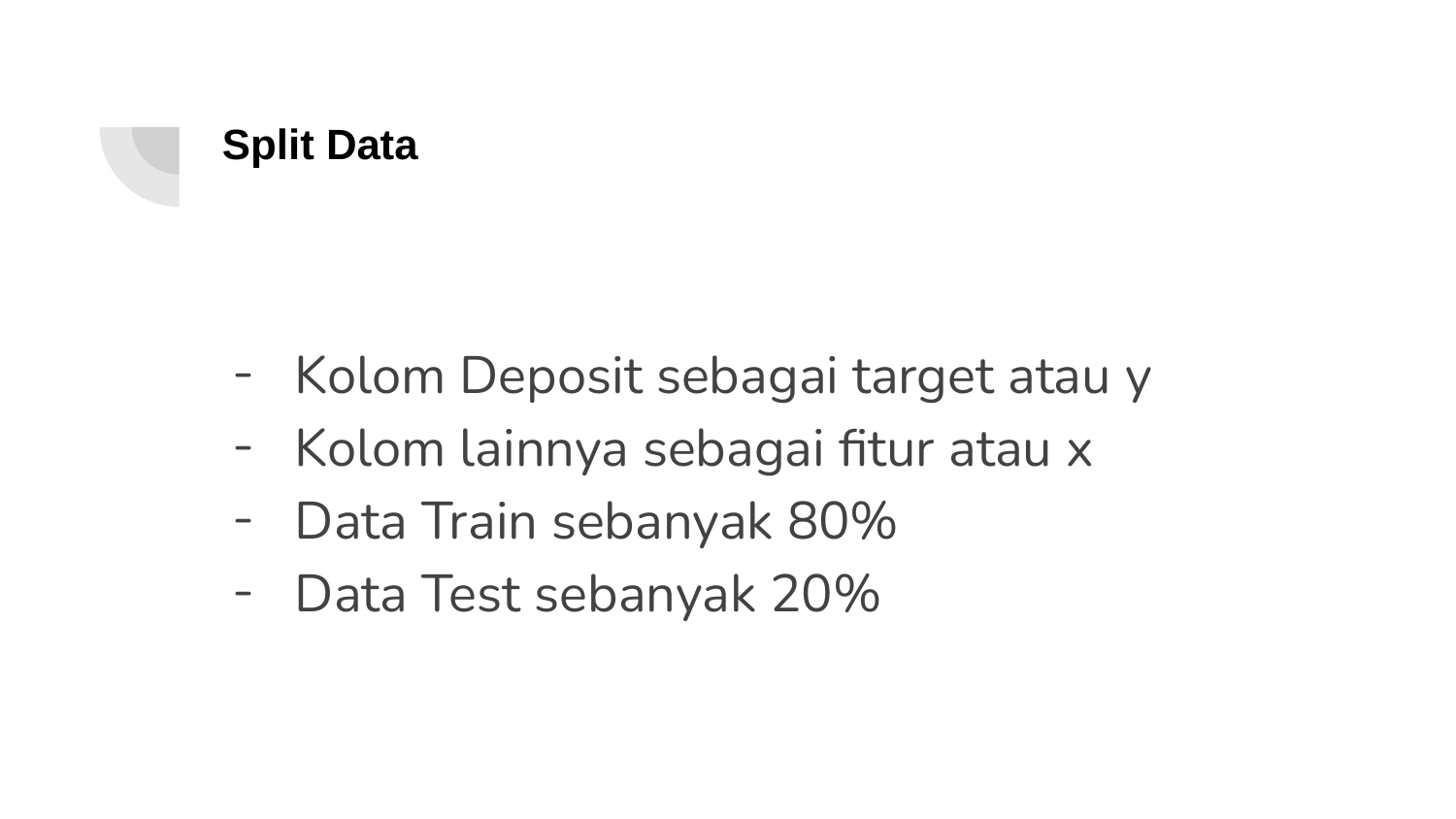

# Split Data
Kolom Deposit sebagai target atau y
Kolom lainnya sebagai fitur atau x
Data Train sebanyak 80%
Data Test sebanyak 20%